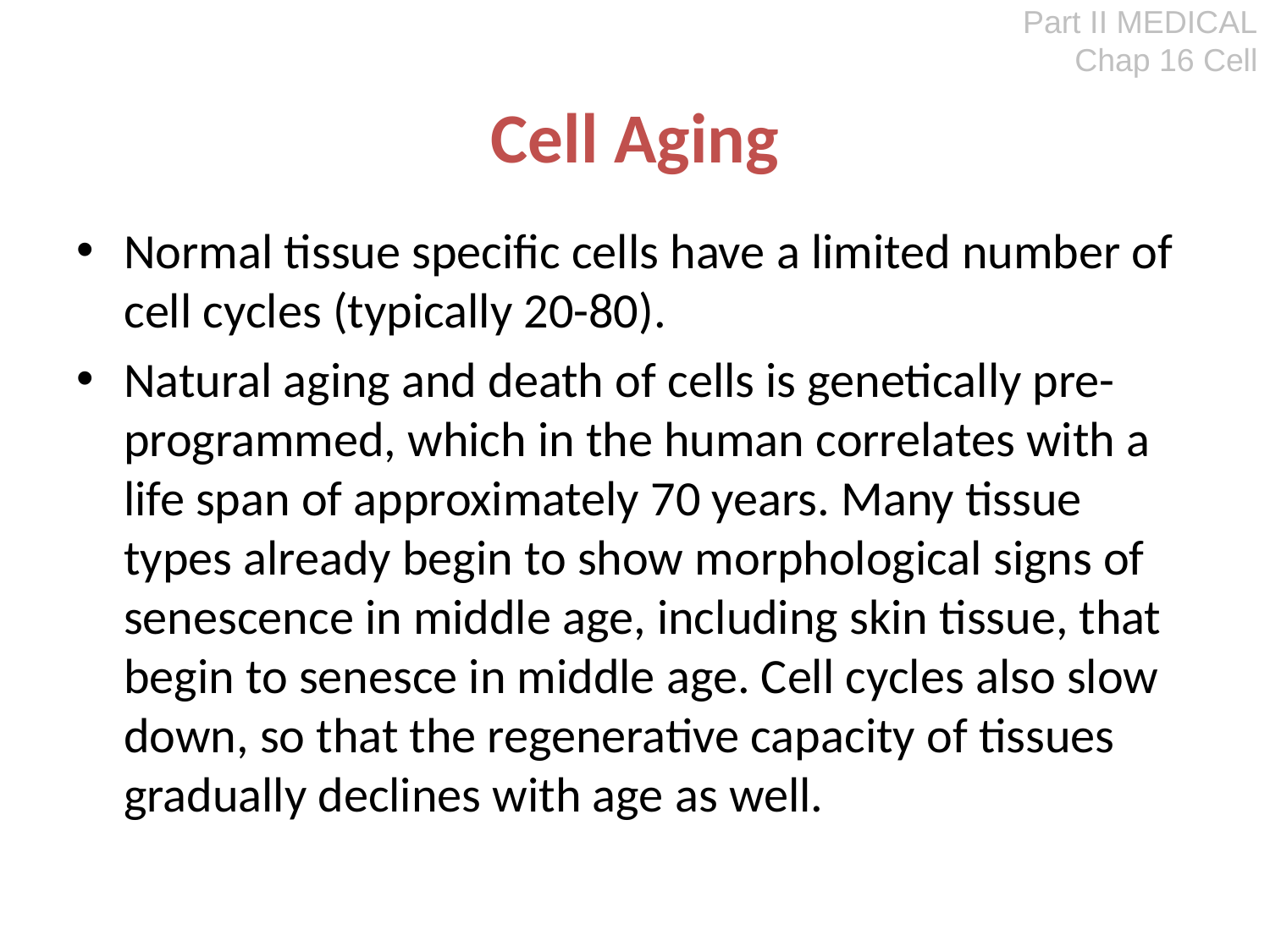

Part II MEDICAL
Chap 16 Cell
# Cell Aging
Normal tissue specific cells have a limited number of cell cycles (typically 20-80).
Natural aging and death of cells is genetically pre-programmed, which in the human correlates with a life span of approximately 70 years. Many tissue types already begin to show morphological signs of senescence in middle age, including skin tissue, that begin to senesce in middle age. Cell cycles also slow down, so that the regenerative capacity of tissues gradually declines with age as well.